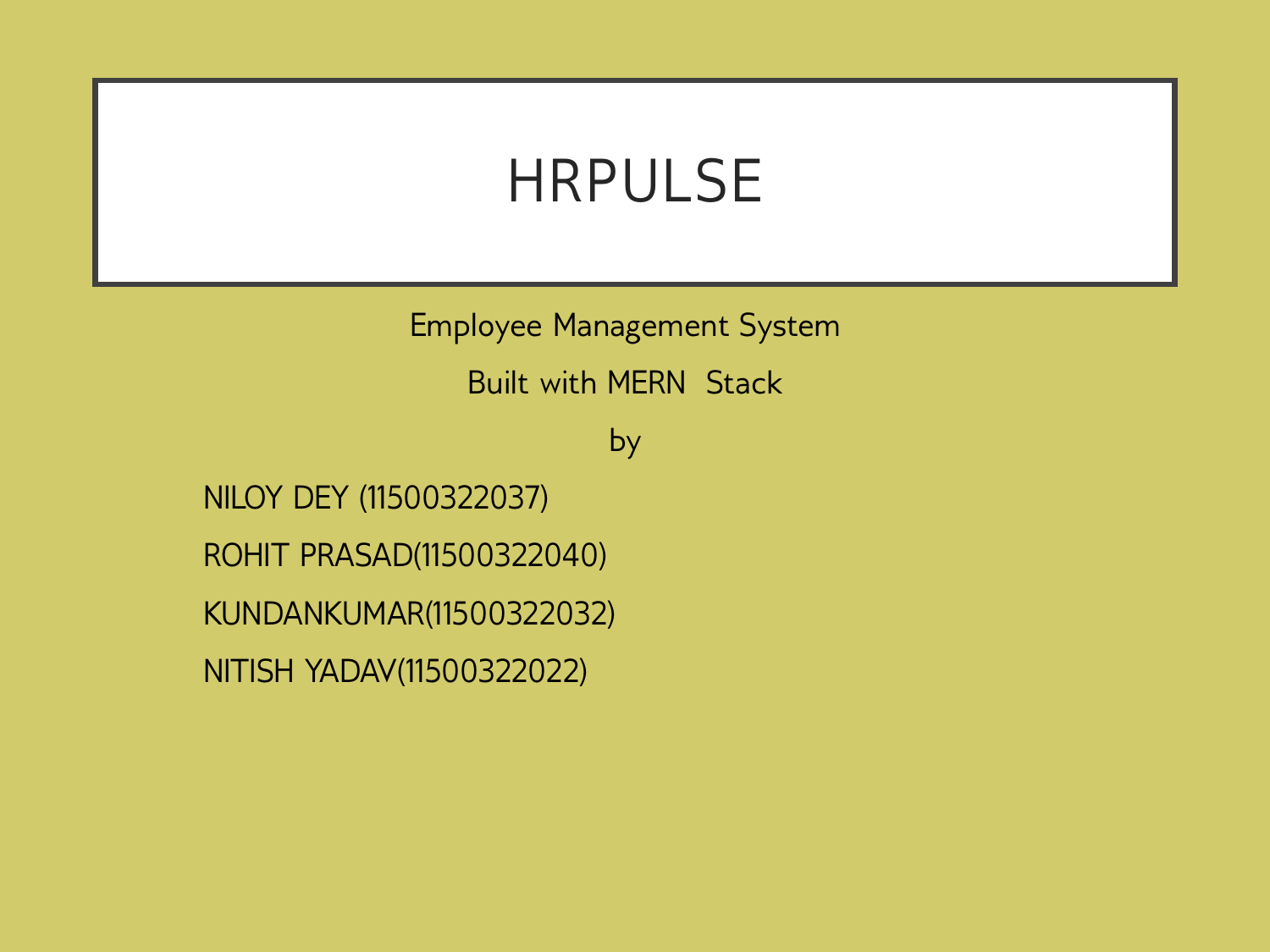

# HRPulse
Employee Management System
Built with MERN  Stack
by
NILOY DEY (11500322037)
ROHIT PRASAD(11500322040)
KUNDANKUMAR(11500322032)
NITISH YADAV(11500322022)